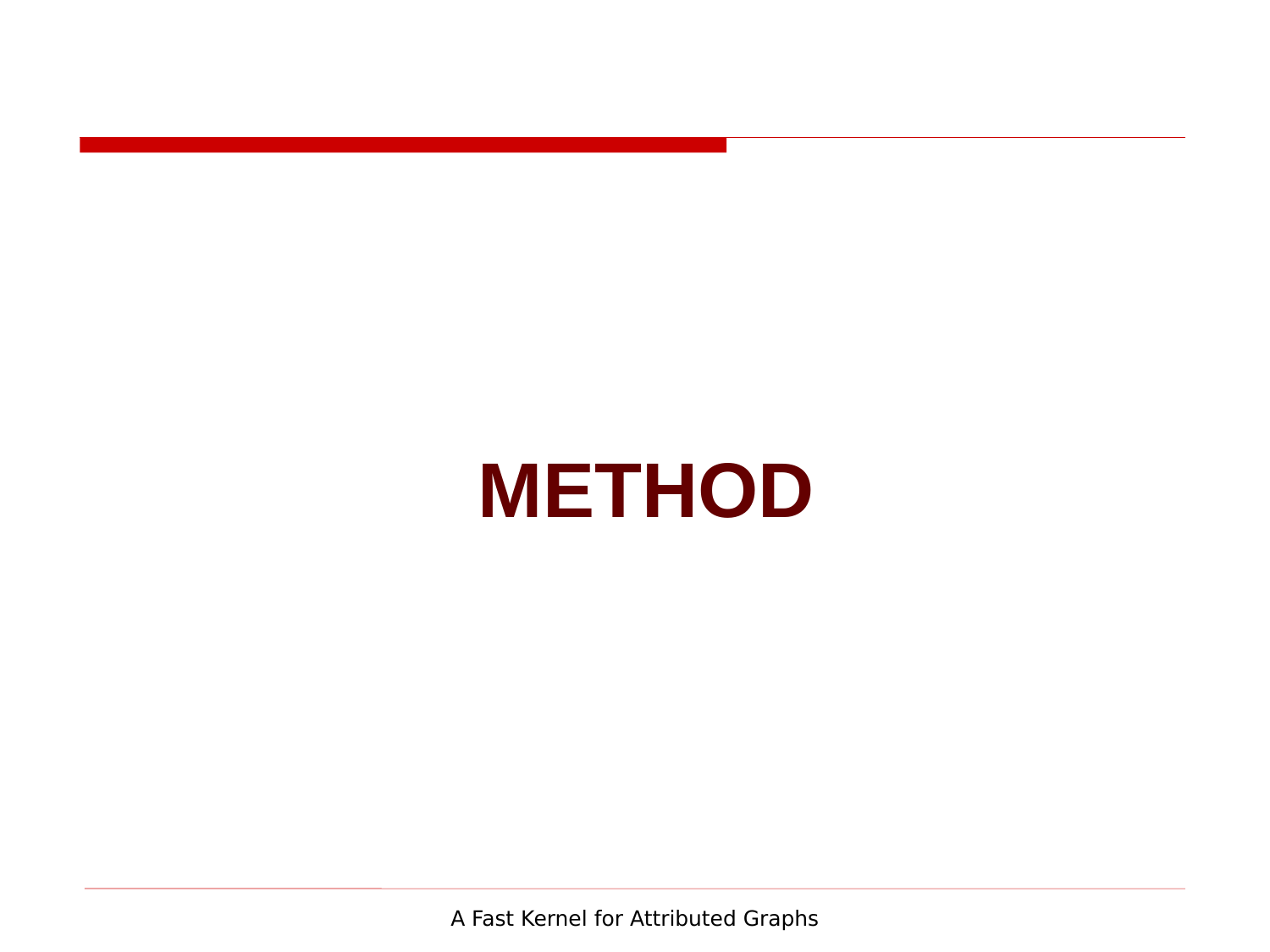

# Method
A Fast Kernel for Attributed Graphs